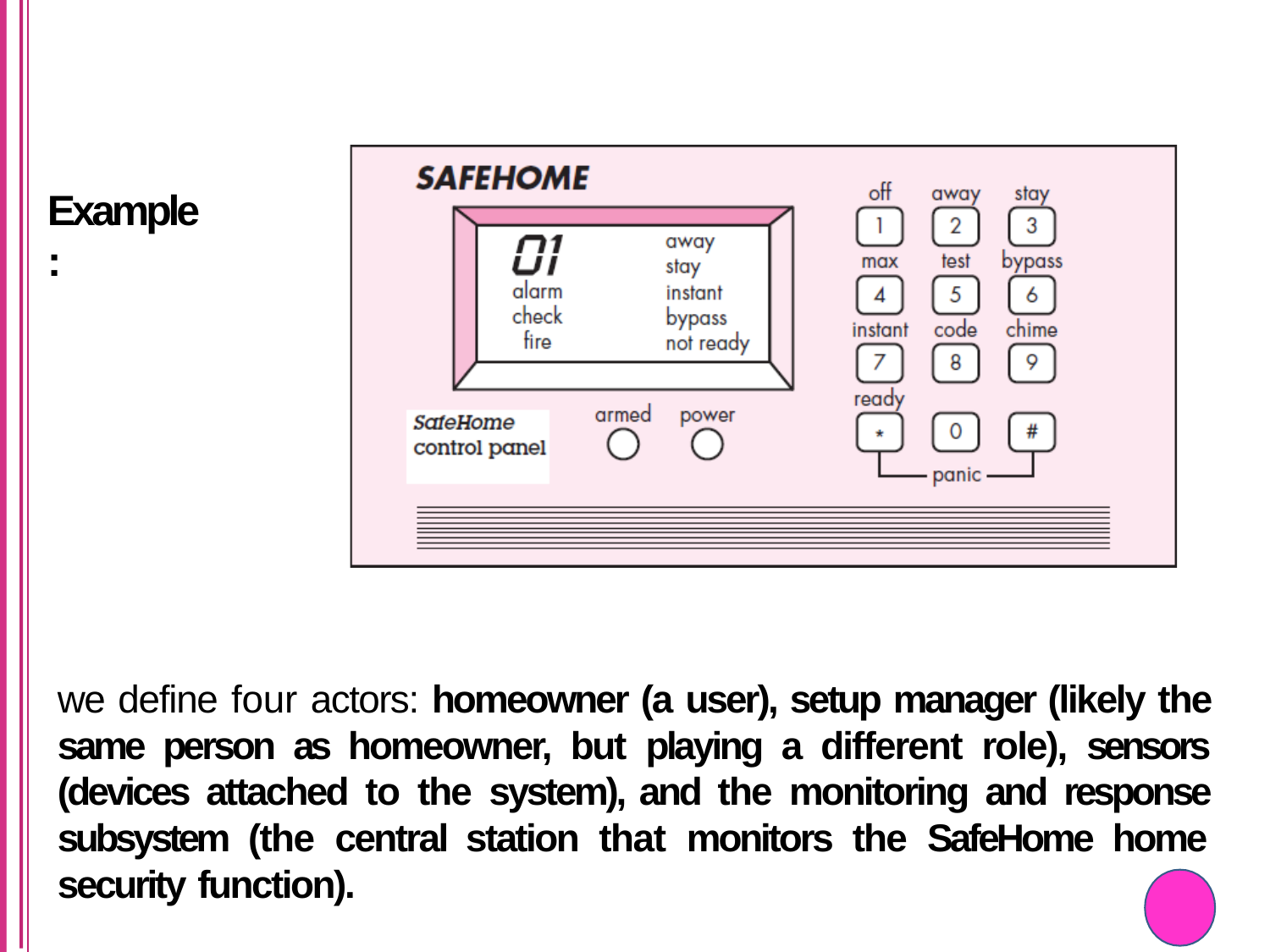

# Example :
we define four actors: homeowner (a user), setup manager (likely the  same person as homeowner, but playing a different role), sensors  (devices attached to the system), and the monitoring and response  subsystem (the central station that monitors the SafeHome home  security function).